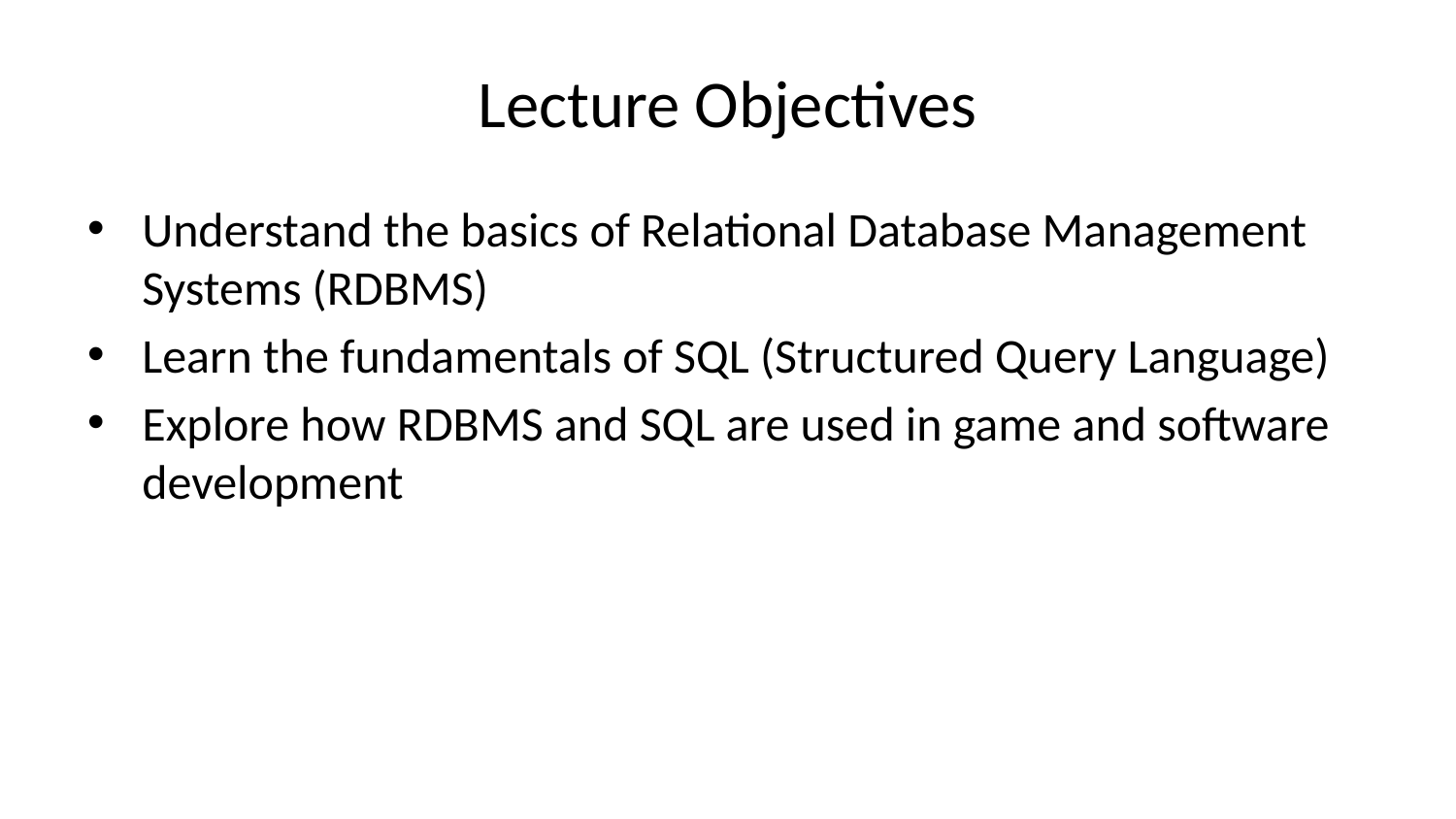

# Lecture Objectives
Understand the basics of Relational Database Management Systems (RDBMS)
Learn the fundamentals of SQL (Structured Query Language)
Explore how RDBMS and SQL are used in game and software development